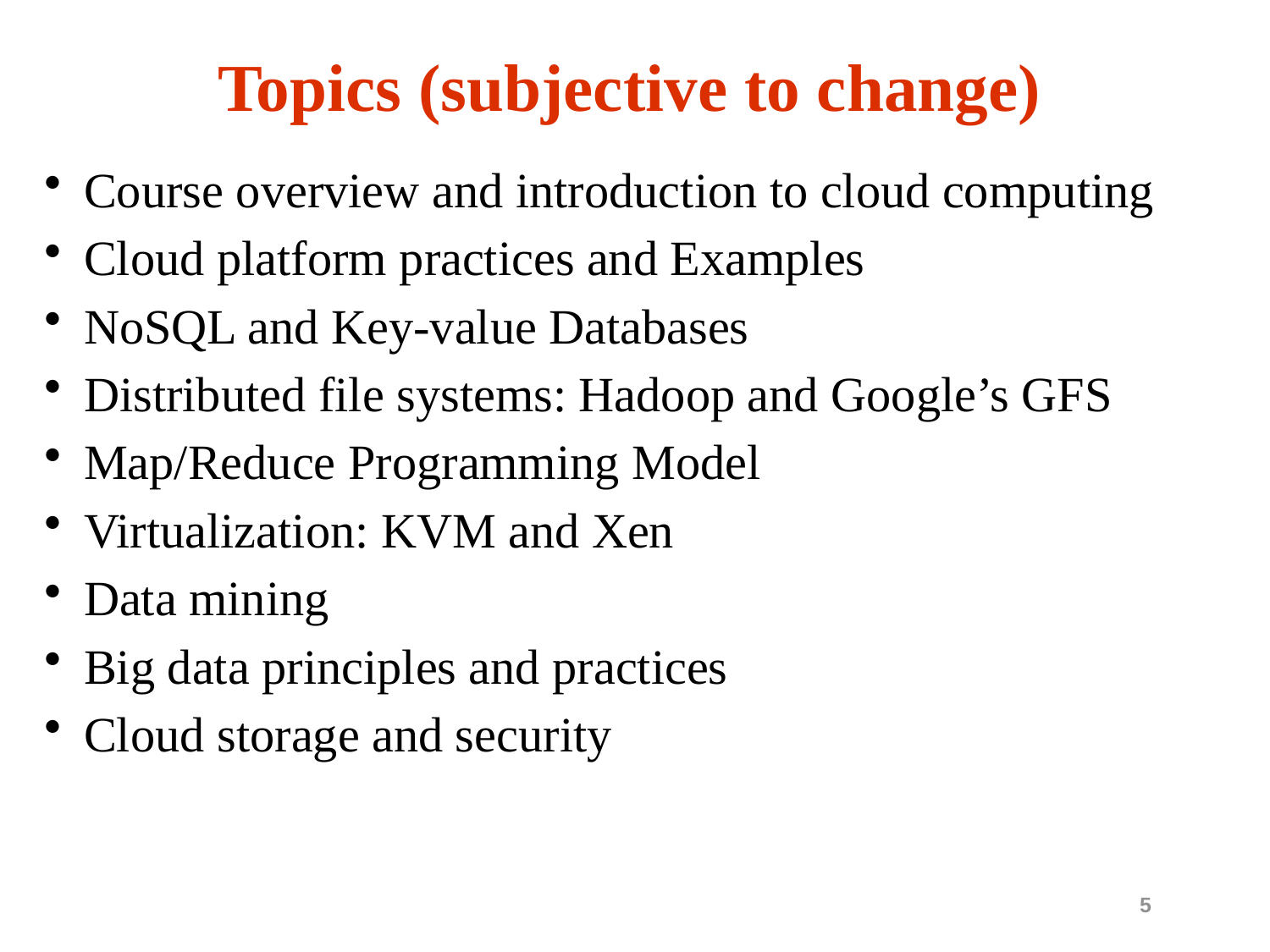

# Topics (subjective to change)
Course overview and introduction to cloud computing
Cloud platform practices and Examples
NoSQL and Key-value Databases
Distributed file systems: Hadoop and Google’s GFS
Map/Reduce Programming Model
Virtualization: KVM and Xen
Data mining
Big data principles and practices
Cloud storage and security